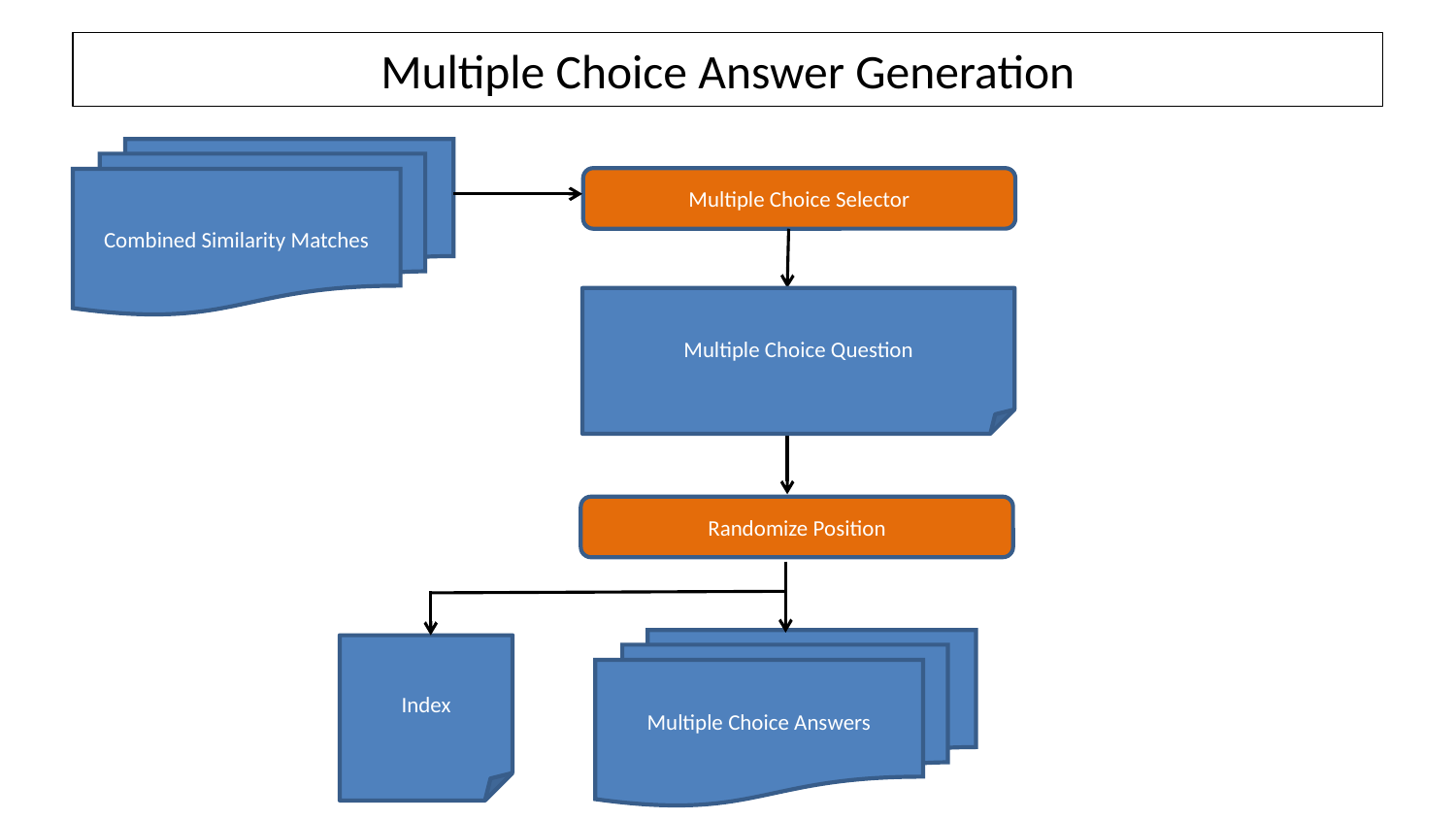

# Multiple Choice Answer Generation

Combined Similarity Matches
Multiple Choice Selector
Multiple Choice Question
Randomize Position
Multiple Choice Answers

Index